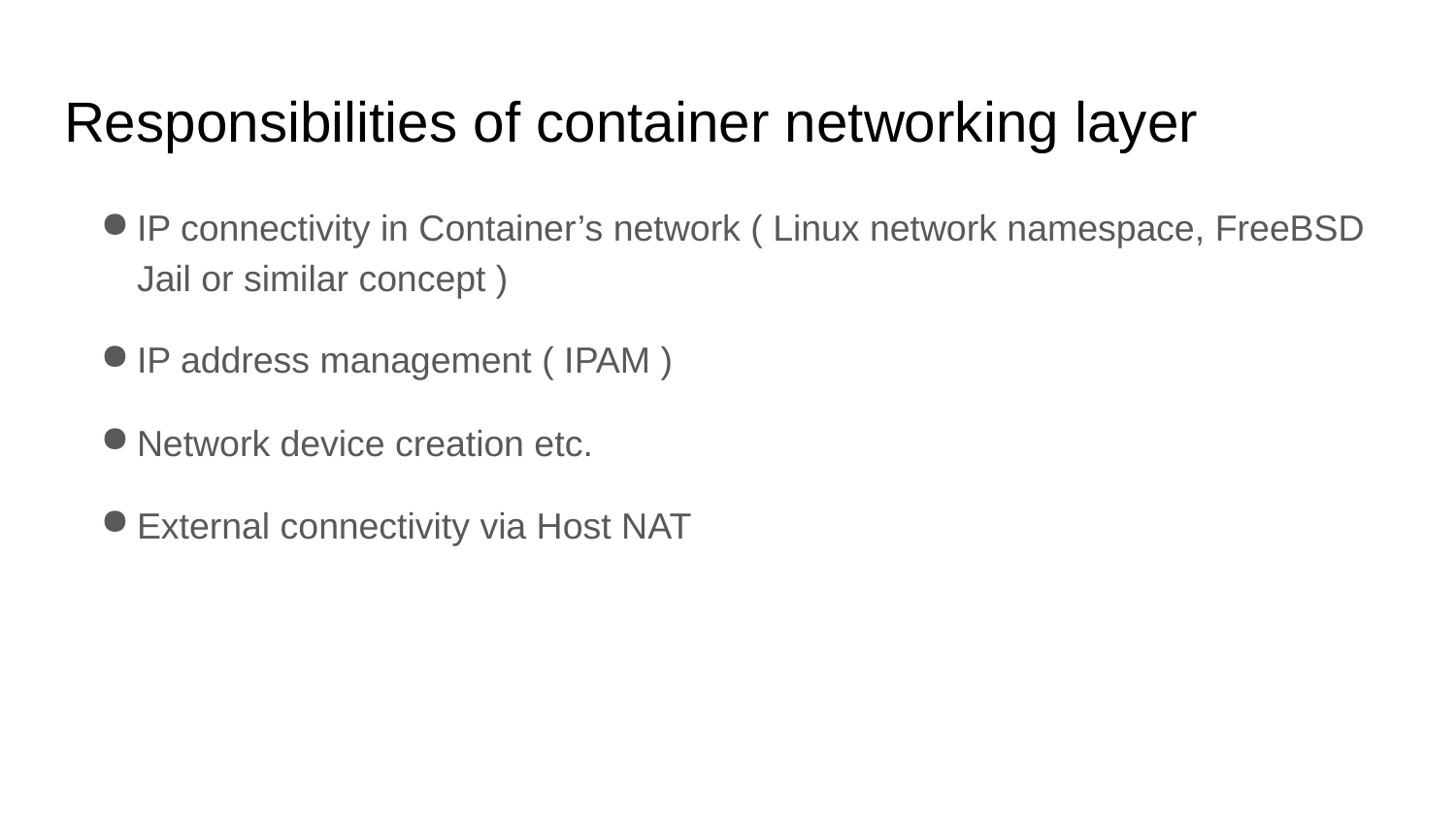

# Responsibilities of container networking layer

IP connectivity in Container’s network ( Linux network namespace, FreeBSD Jail or similar concept )
IP address management ( IPAM )
Network device creation etc.
External connectivity via Host NAT